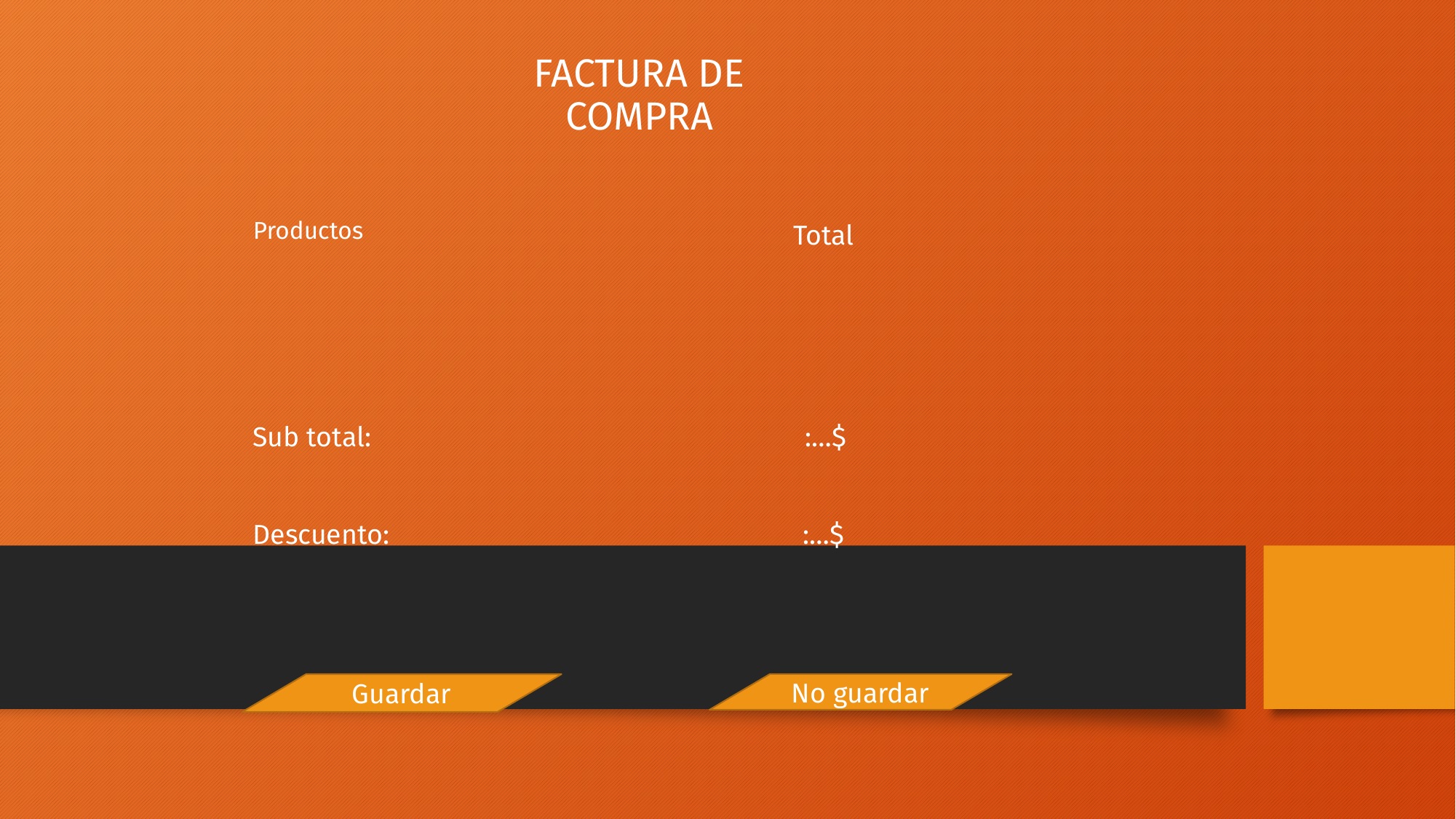

# FACTURA DE COMPRA
Productos
Total
Sub total:
:…$
Descuento:
:…$
Guardar
No guardar